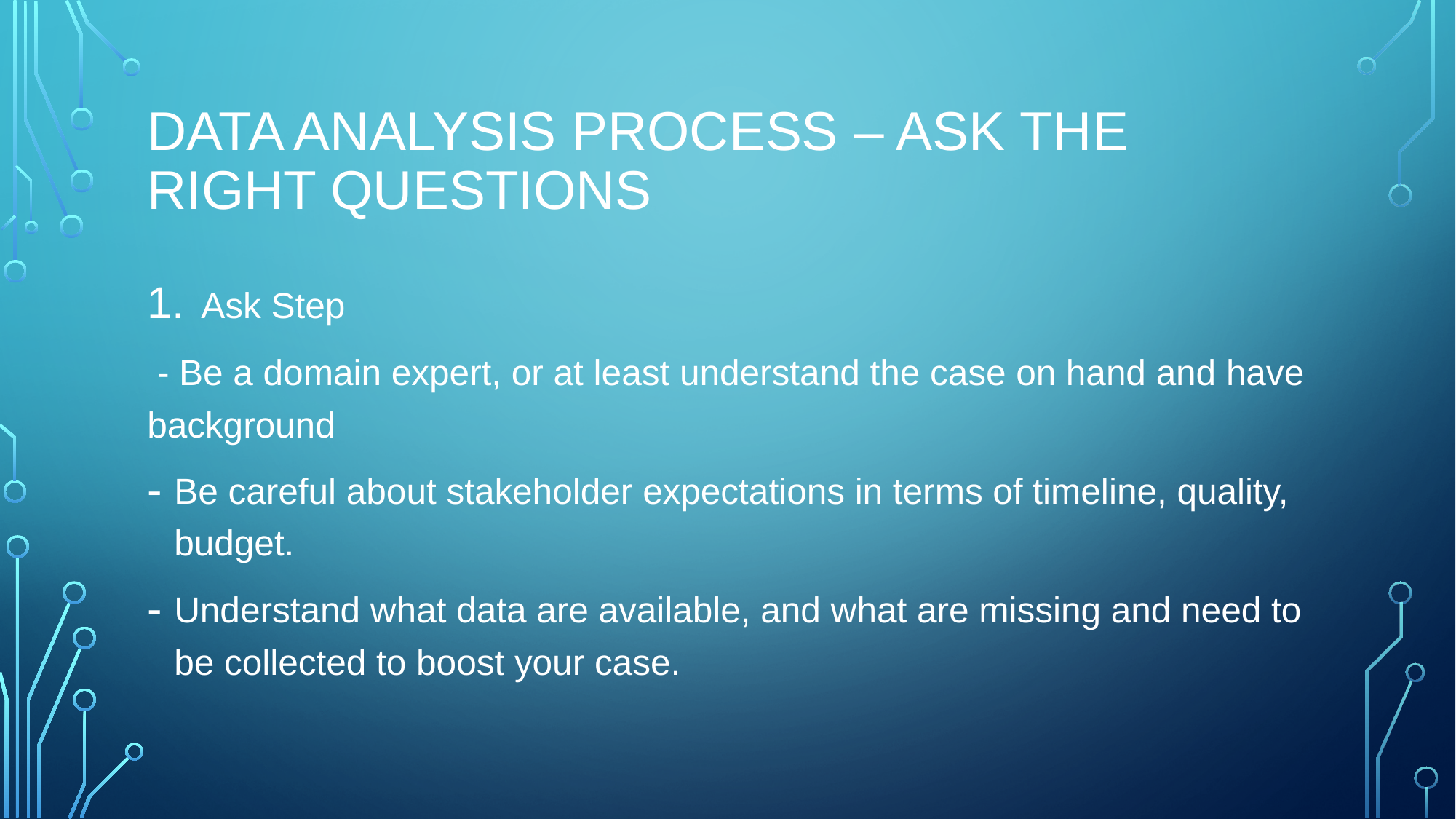

# Data Analysis Process – Ask the right questions
Ask Step
 - Be a domain expert, or at least understand the case on hand and have background
Be careful about stakeholder expectations in terms of timeline, quality, budget.
Understand what data are available, and what are missing and need to be collected to boost your case.